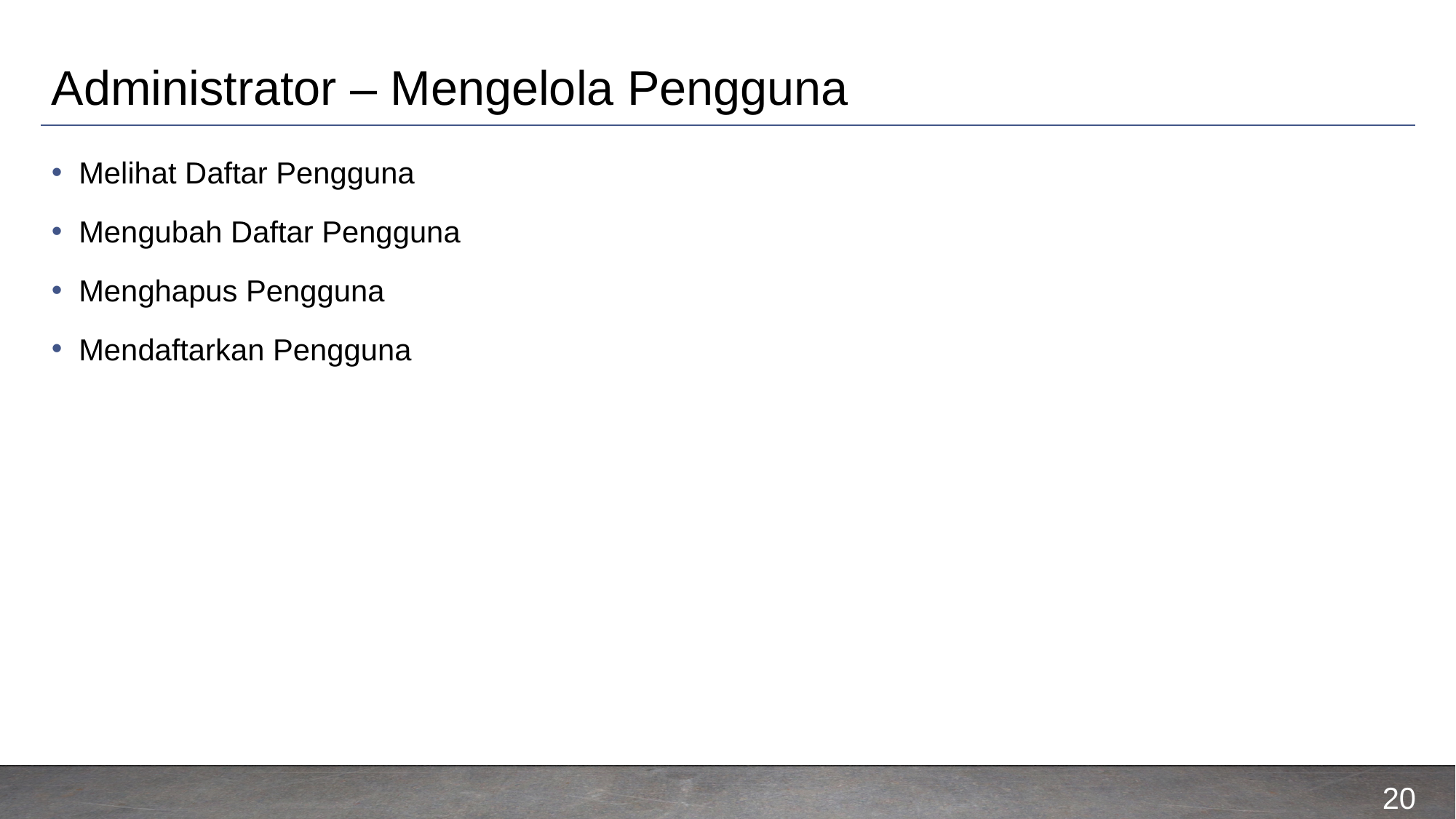

# Administrator – Mengelola Pengguna
Melihat Daftar Pengguna
Mengubah Daftar Pengguna
Menghapus Pengguna
Mendaftarkan Pengguna